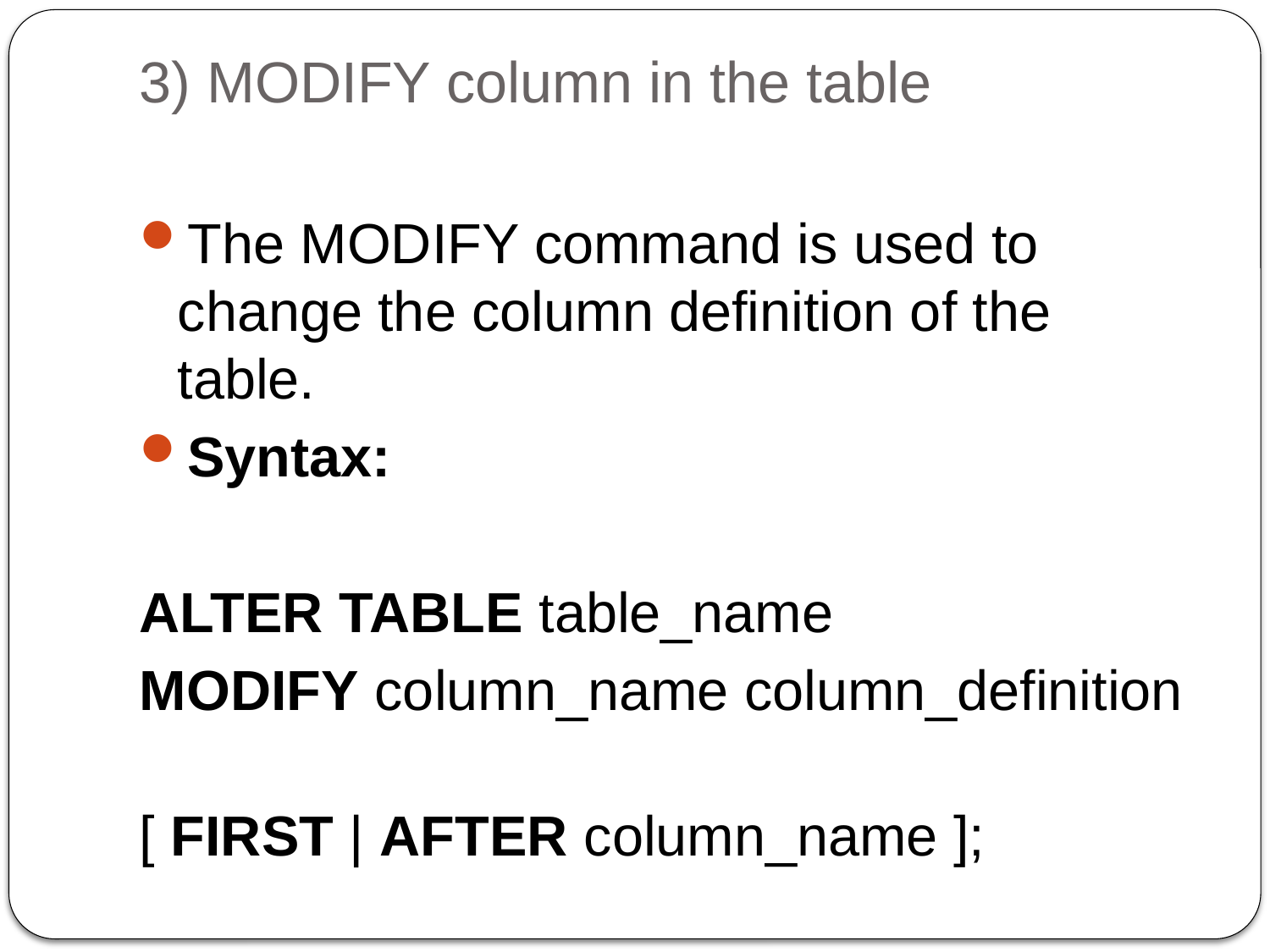

# 3) MODIFY column in the table
The MODIFY command is used to change the column definition of the table.
Syntax:

ALTER TABLE table_name
MODIFY column_name column_definition
[ FIRST | AFTER column_name ];